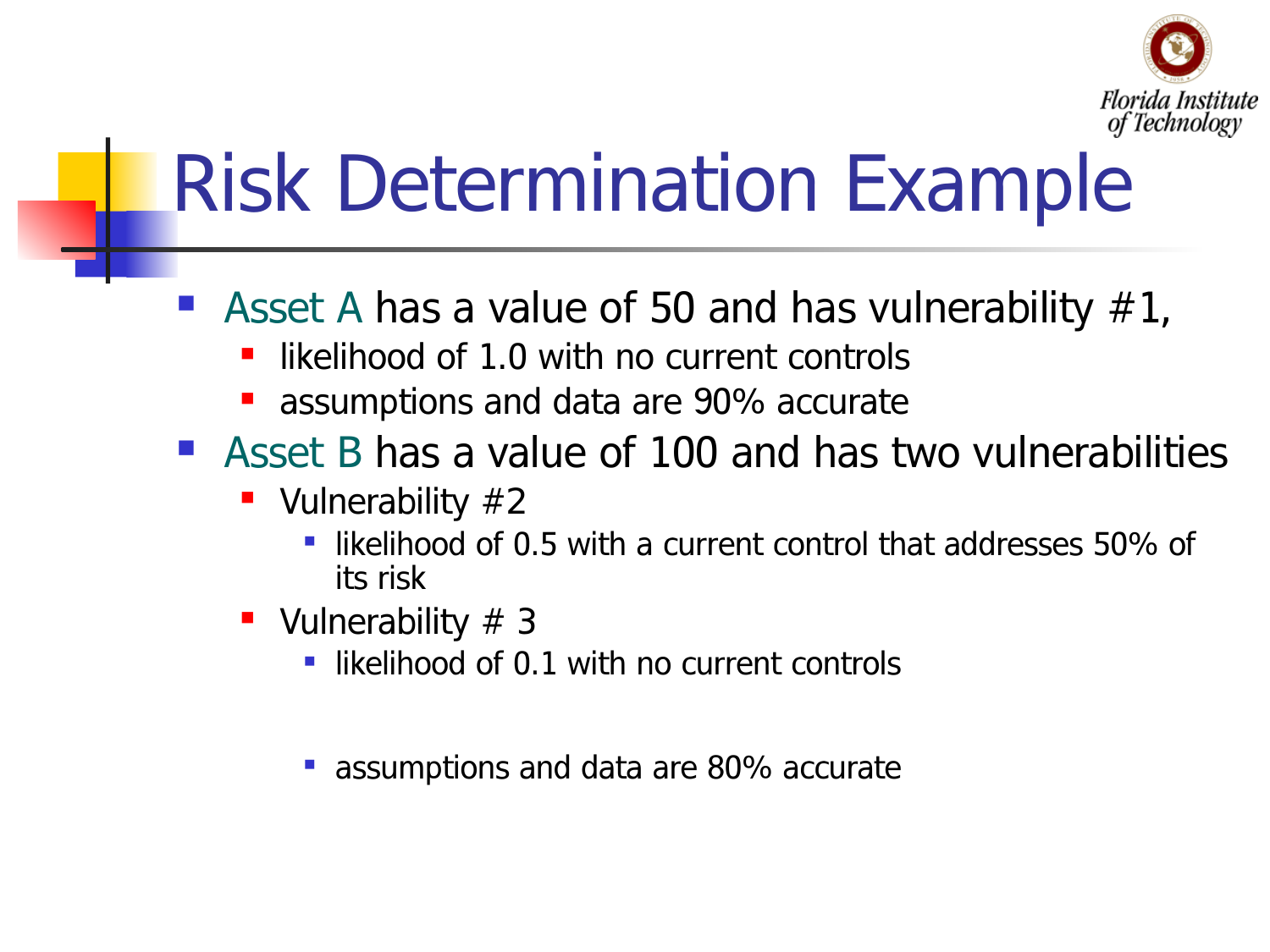

# Risk Determination Example
Asset A has a value of 50 and has vulnerability #1,
likelihood of 1.0 with no current controls
assumptions and data are 90% accurate
Asset B has a value of 100 and has two vulnerabilities
Vulnerability #2
likelihood of 0.5 with a current control that addresses 50% of its risk
Vulnerability # 3
likelihood of 0.1 with no current controls

assumptions and data are 80% accurate